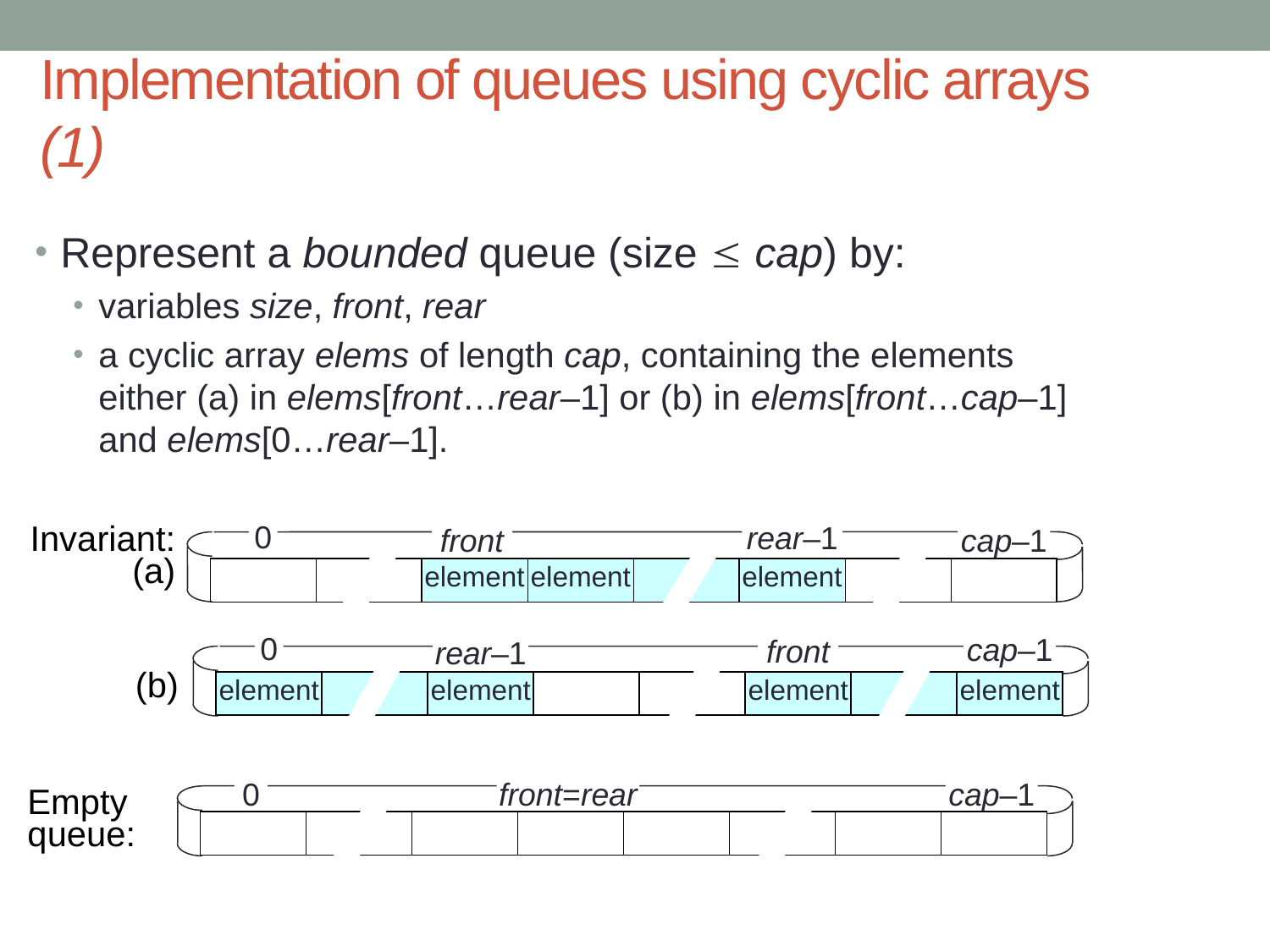

# Implementation of queues using cyclic arrays (1)
Represent a bounded queue (size ≤ cap) by:
variables size, front, rear
a cyclic array elems of length cap, containing the elements either (a) in elems[front…rear–1] or (b) in elems[front…cap–1] and elems[0…rear–1].
0
rear–1
front
Invariant:
(a)
cap–1

element
element

element

0
cap–1
front
rear–1

element

element

element

element
(b)

0
front=rear
cap–1

Empty queue: